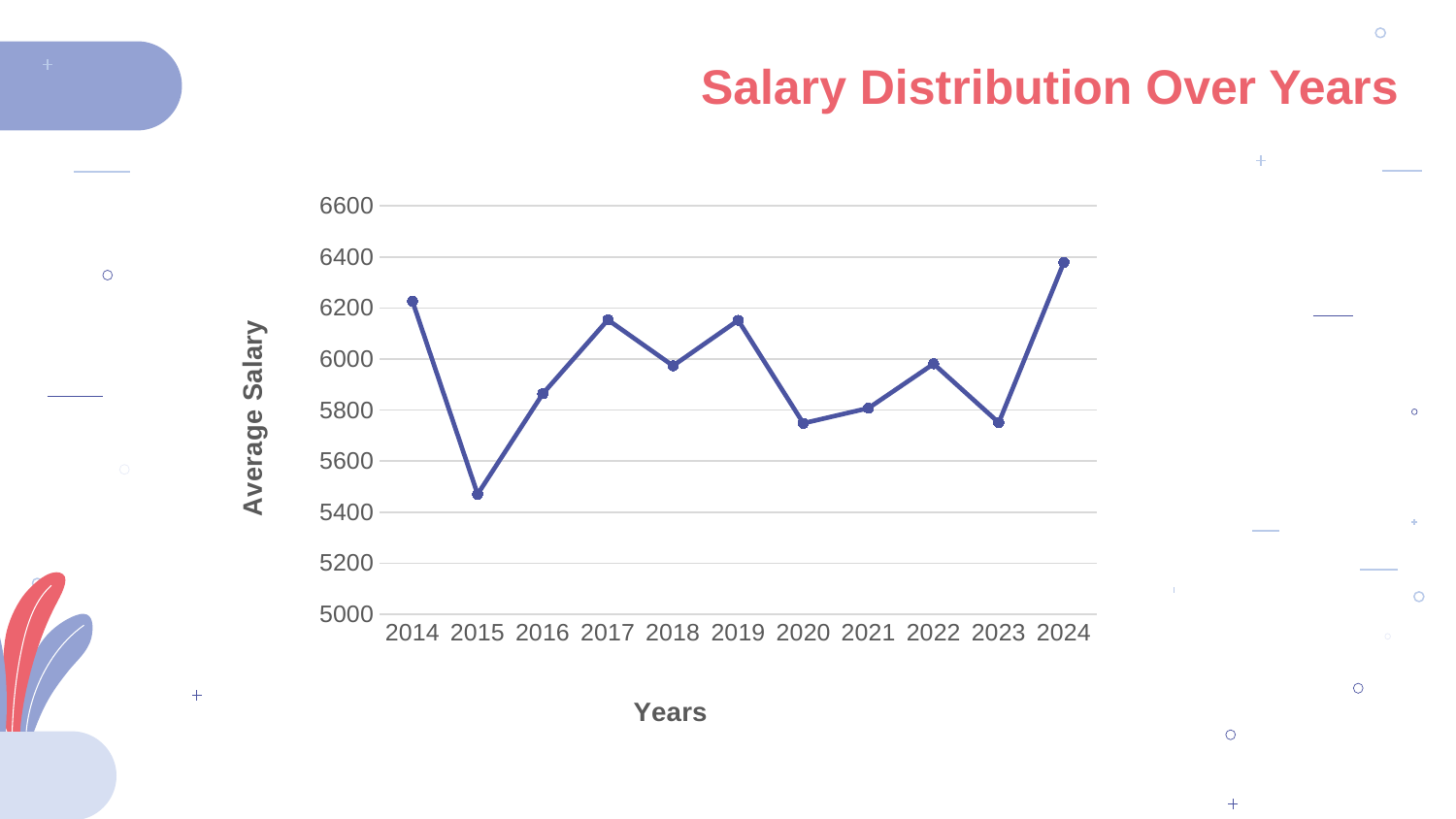

# Salary Distribution Over Years

### Chart

| Category | Average_Salary |
|---|---|
| 2014 | 6226.75 |
| 2015 | 5470.318181 |
| 2016 | 5864.063636 |
| 2017 | 6153.590909 |
| 2018 | 5973.61 |
| 2019 | 6151.791666 |
| 2020 | 5748.5 |
| 2021 | 5807.680672 |
| 2022 | 5981.280487 |
| 2023 | 5750.770642 |
| 2024 | 6378.90909 |